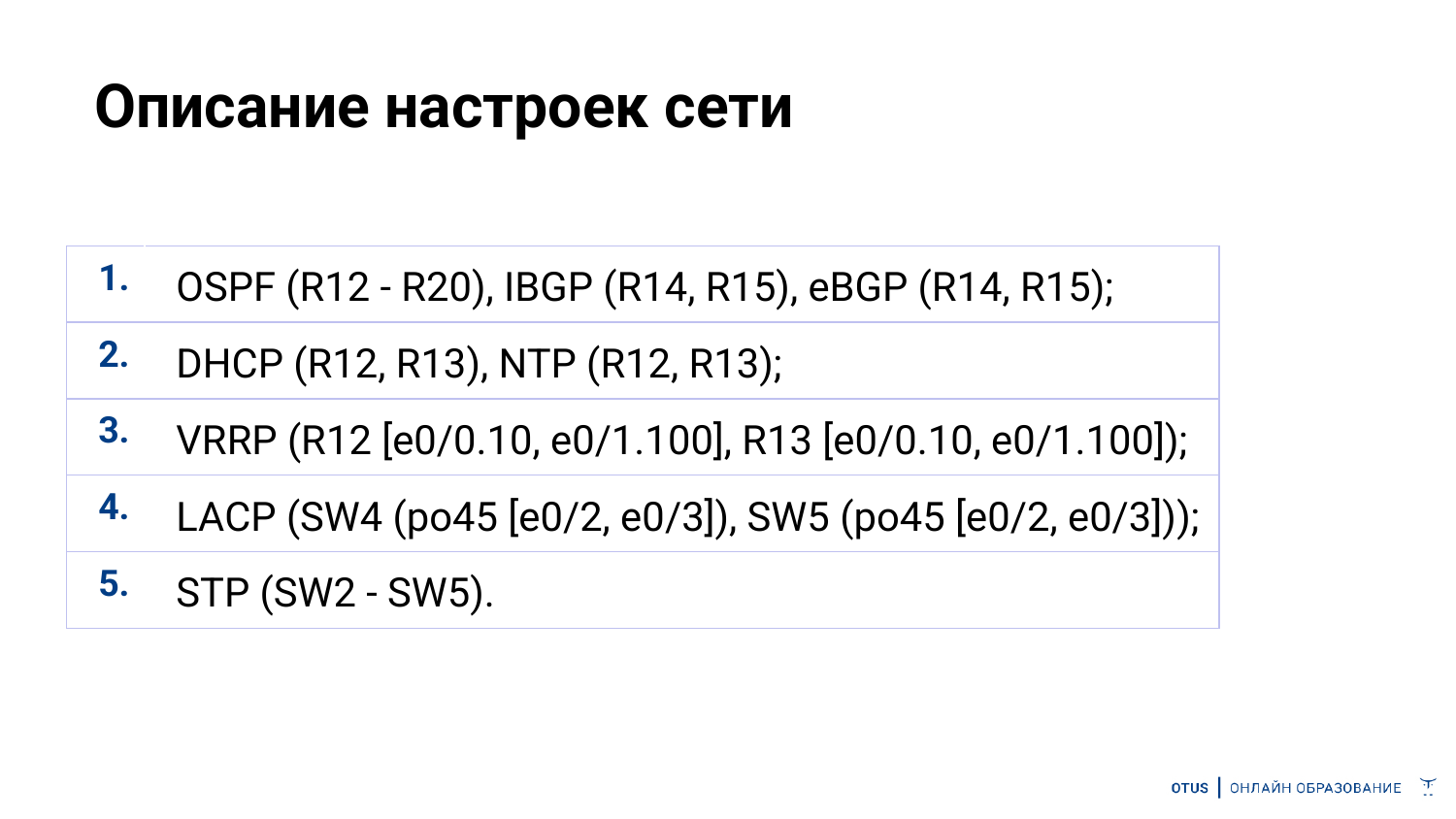

# Описание настроек сети

| 1. | OSPF (R12 - R20), IBGP (R14, R15), eBGP (R14, R15); |
| --- | --- |
| 2. | DHCP (R12, R13), NTP (R12, R13); |
| 3. | VRRP (R12 [e0/0.10, e0/1.100], R13 [e0/0.10, e0/1.100]); |
| 4. | LACP (SW4 (po45 [e0/2, e0/3]), SW5 (po45 [e0/2, e0/3])); |
| 5. | STP (SW2 - SW5). |